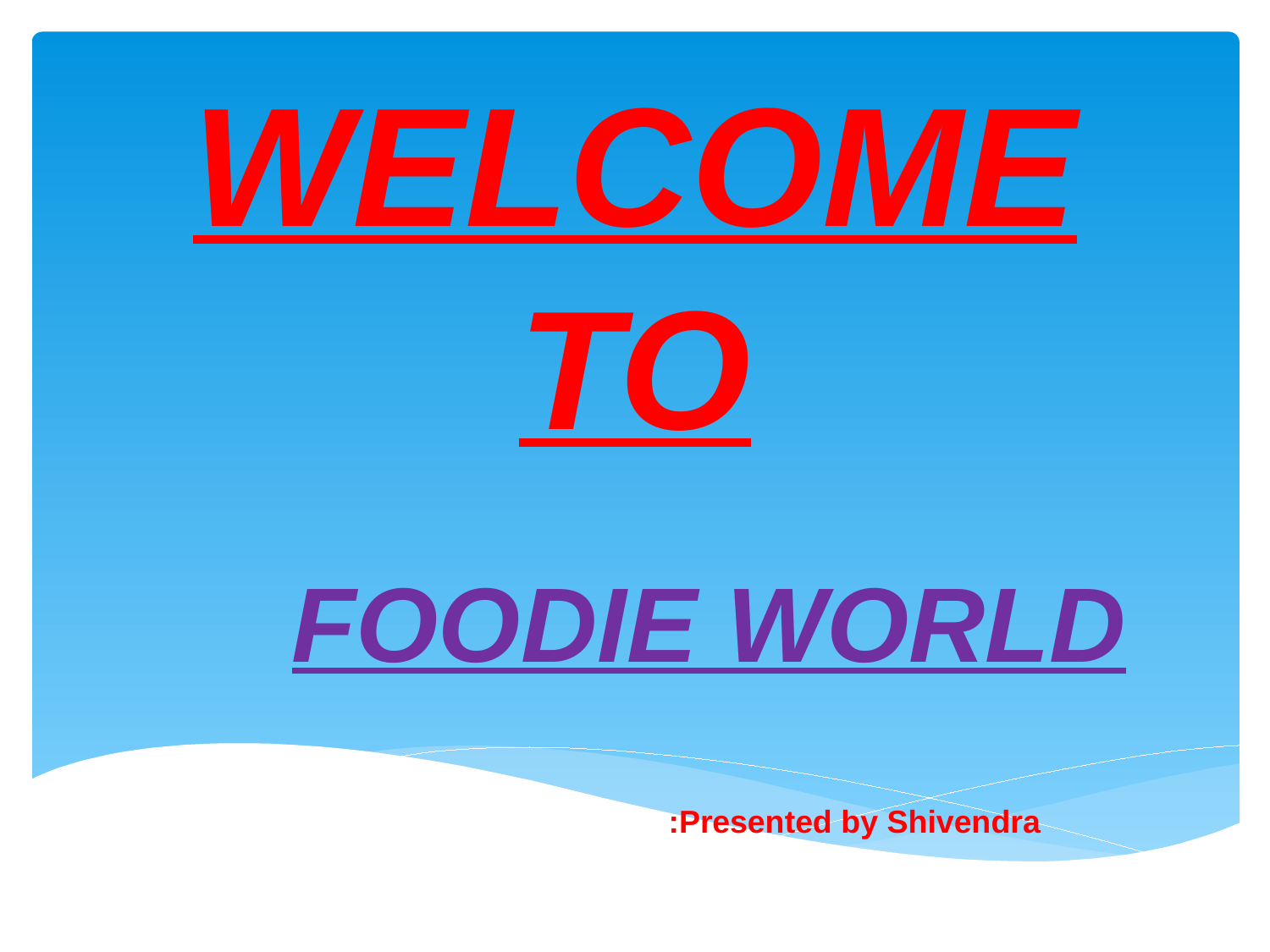

# WELCOME TO
FOODIE WORLD
:Presented by Shivendra